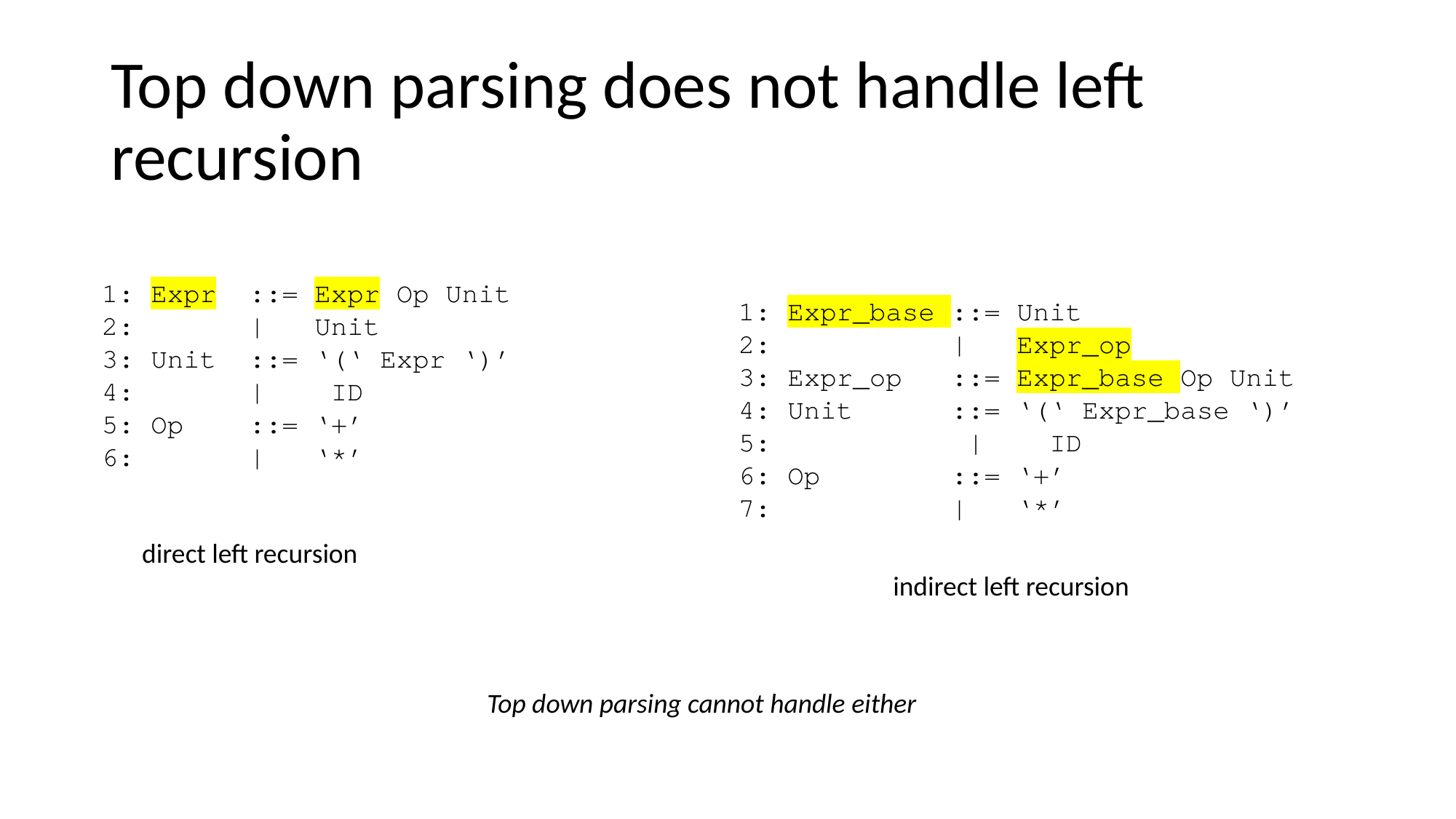

# Top down parsing does not handle left recursion
1: Expr  ::= Expr Op Unit
2:       |   Unit
3: Unit  ::= ‘(‘ Expr ‘)’
4:       |    ID
5: Op    ::= ‘+’
6:       |   ‘*’
1: Expr_base ::= Unit
2:           |   Expr_op
3: Expr_op   ::= Expr_base Op Unit
4: Unit      ::= ‘(‘ Expr_base ‘)’
5:            |    ID
6: Op        ::= ‘+’
7:           |   ‘*’
direct left recursion
indirect left recursion
Top down parsing cannot handle either